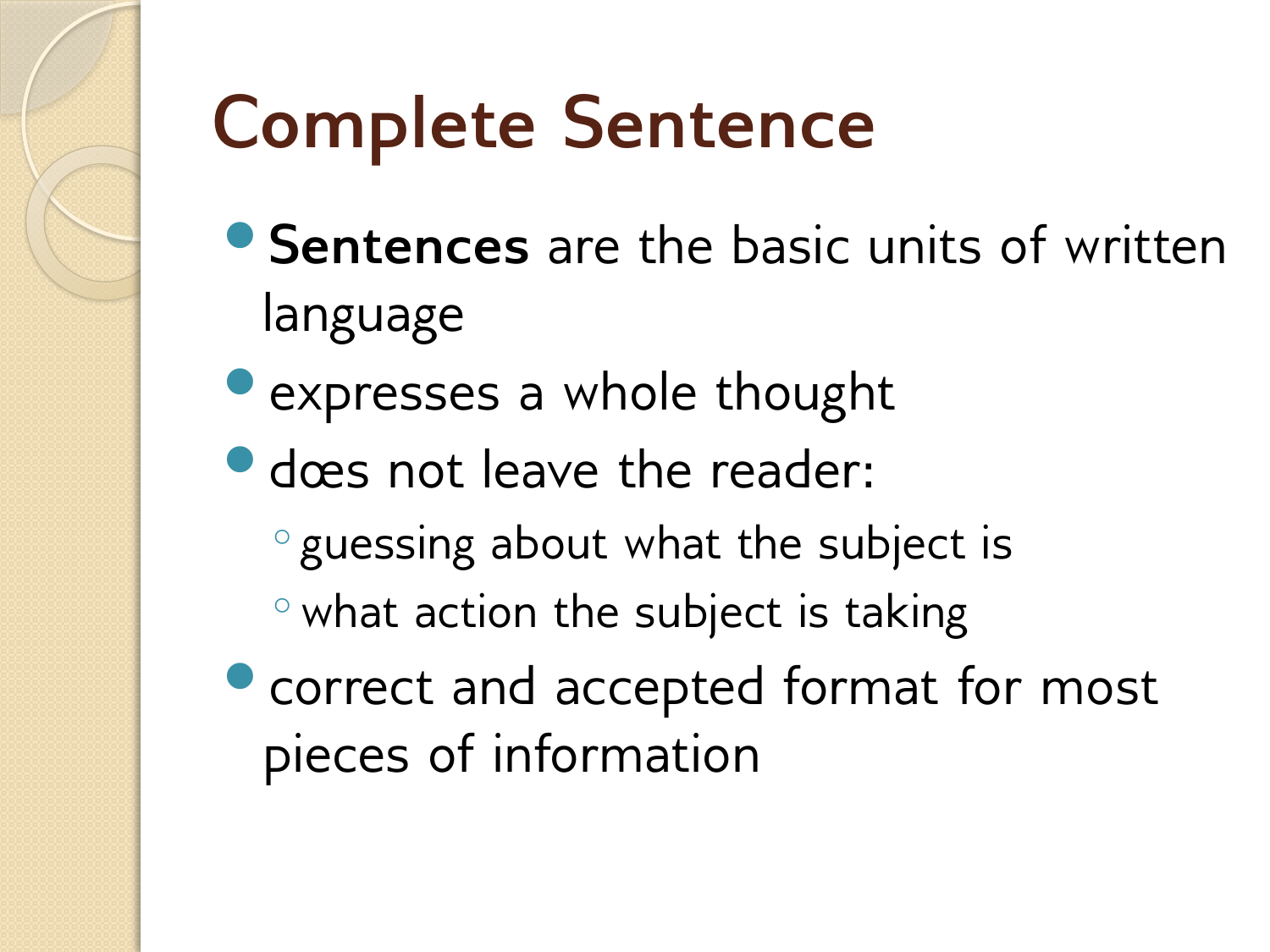

# Complete Sentence
Sentences are the basic units of written language
expresses a whole thought
does not leave the reader:
guessing about what the subject is
what action the subject is taking
correct and accepted format for most pieces of information